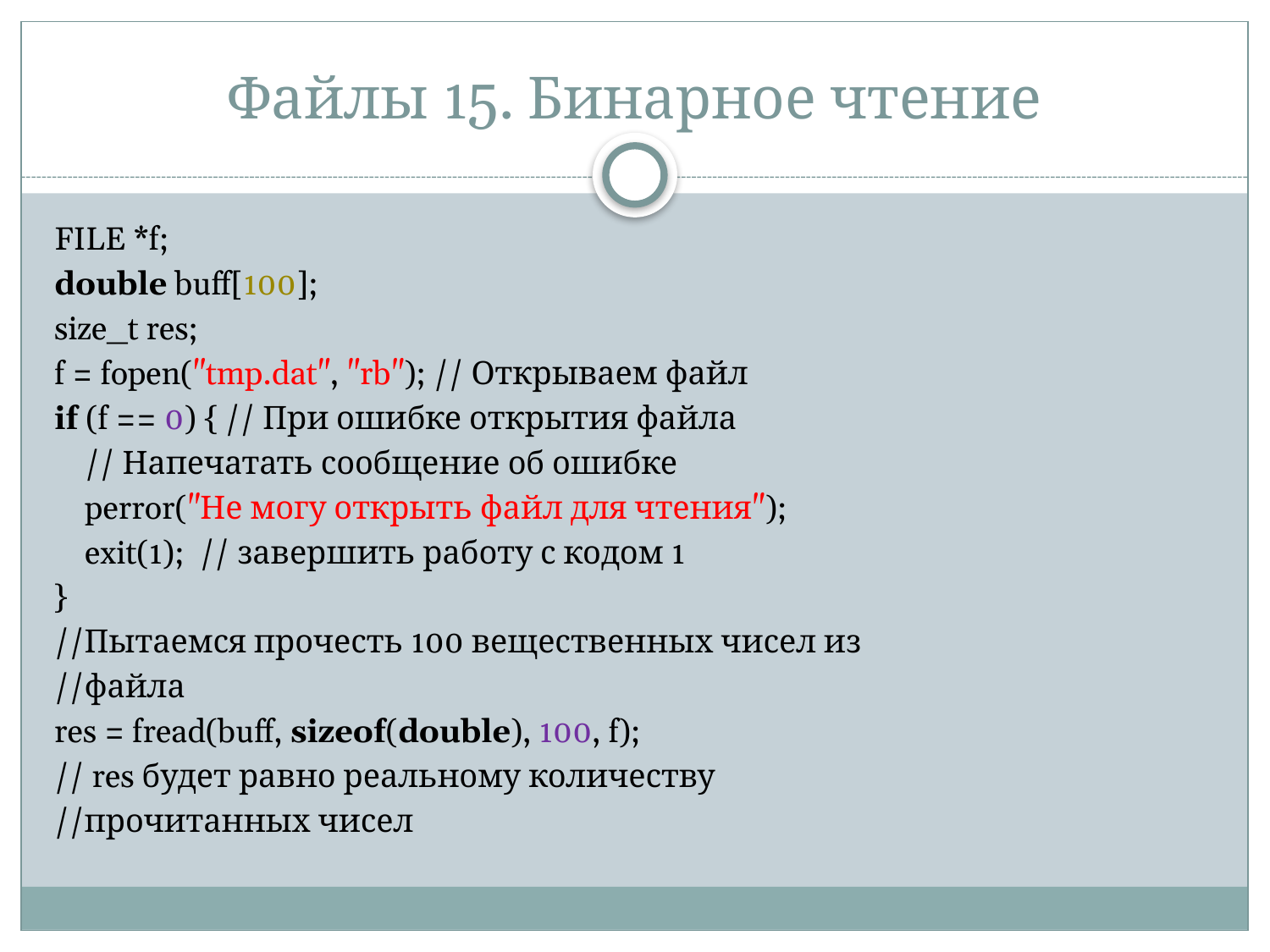

# Файлы 15. Бинарное чтение
FILE *f;
double buff[100];
size_t res;
f = fopen("tmp.dat", "rb"); // Открываем файл
if (f == 0) { // При ошибке открытия файла
    // Напечатать сообщение об ошибке
    perror("Не могу открыть файл для чтения");
    exit(1);  // завершить работу с кодом 1
}
//Пытаемся прочесть 100 вещественных чисел из
//файла
res = fread(buff, sizeof(double), 100, f);
// res будет равно реальному количеству
//прочитанных чисел